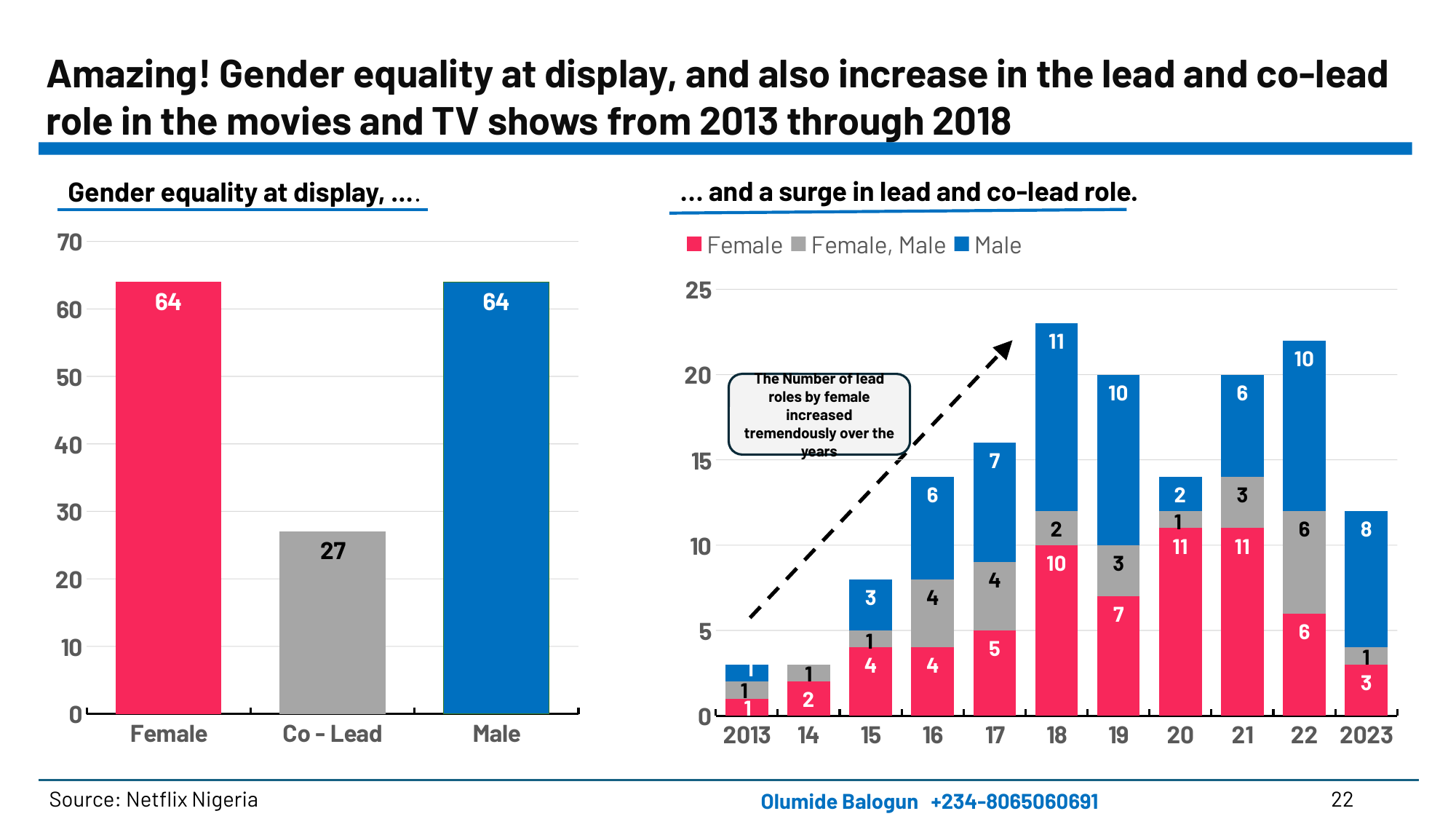

Amazing! Gender equality at display, and also increase in the lead and co-lead role in the movies and TV shows from 2013 through 2018

… and a surge in lead and co-lead role.
Gender equality at display, ....

### Chart

| Category | Outcome |
|---|---|
| Female | 64.0 |
| Co - Lead | 27.0 |
| Male | 64.0 |

### Chart

| Category | Female | Female, Male | Male |
|---|---|---|---|
| 2013 | 1.0 | 1.0 | 1.0 |
| 14 | 2.0 | 1.0 | None |
| 15 | 4.0 | 1.0 | 3.0 |
| 16 | 4.0 | 4.0 | 6.0 |
| 17 | 5.0 | 4.0 | 7.0 |
| 18 | 10.0 | 2.0 | 11.0 |
| 19 | 7.0 | 3.0 | 10.0 |
| 20 | 11.0 | 1.0 | 2.0 |
| 21 | 11.0 | 3.0 | 6.0 |
| 22 | 6.0 | 6.0 | 10.0 |
| 2023 | 3.0 | 1.0 | 8.0 |
The Number of lead roles by female increased tremendously over the years
Source: Netflix Nigeria
22
Olumide Balogun   +234-8065060691